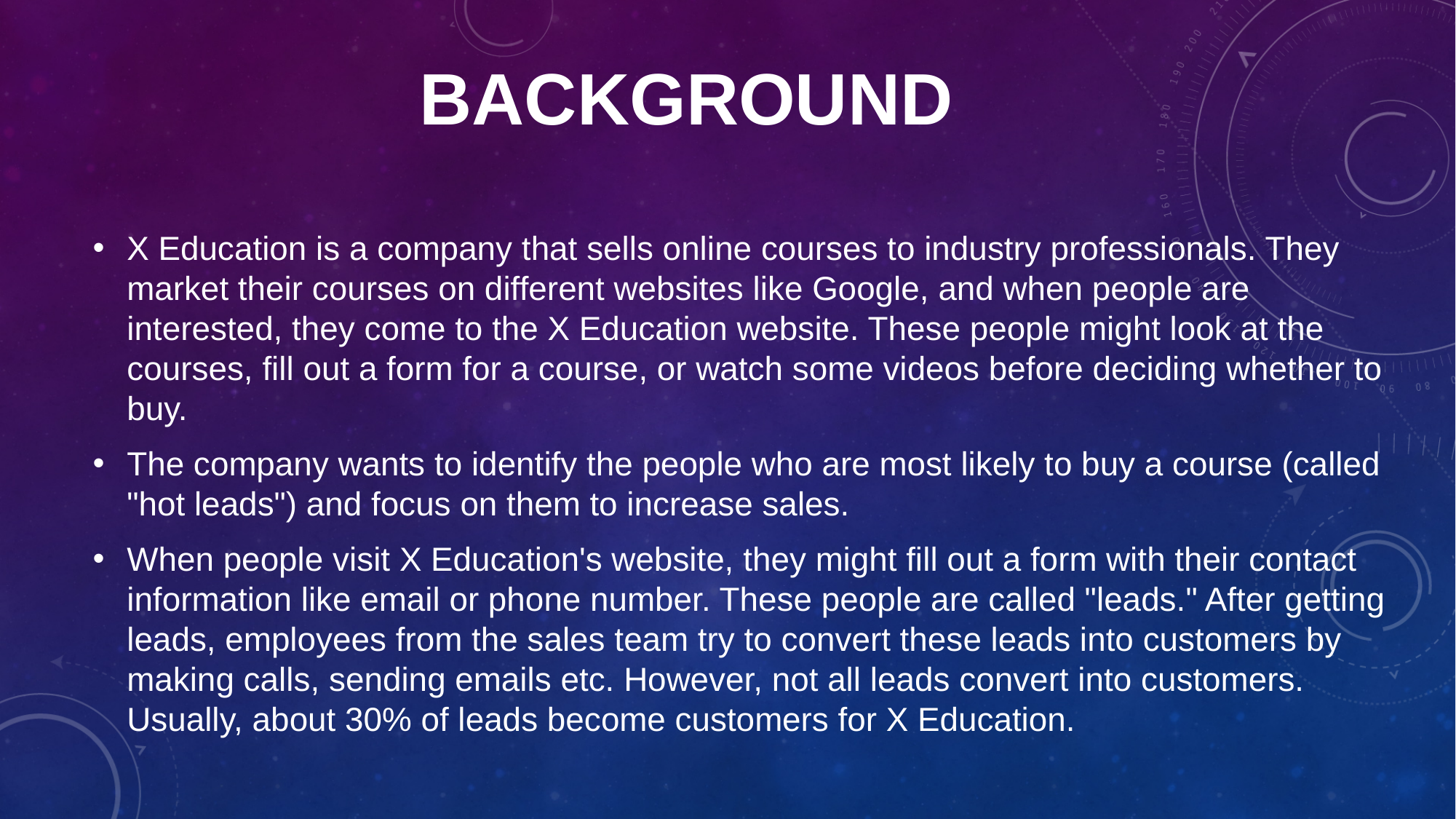

# Background
X Education is a company that sells online courses to industry professionals. They market their courses on different websites like Google, and when people are interested, they come to the X Education website. These people might look at the courses, fill out a form for a course, or watch some videos before deciding whether to buy.
The company wants to identify the people who are most likely to buy a course (called "hot leads") and focus on them to increase sales.
When people visit X Education's website, they might fill out a form with their contact information like email or phone number. These people are called "leads." After getting leads, employees from the sales team try to convert these leads into customers by making calls, sending emails etc. However, not all leads convert into customers. Usually, about 30% of leads become customers for X Education.